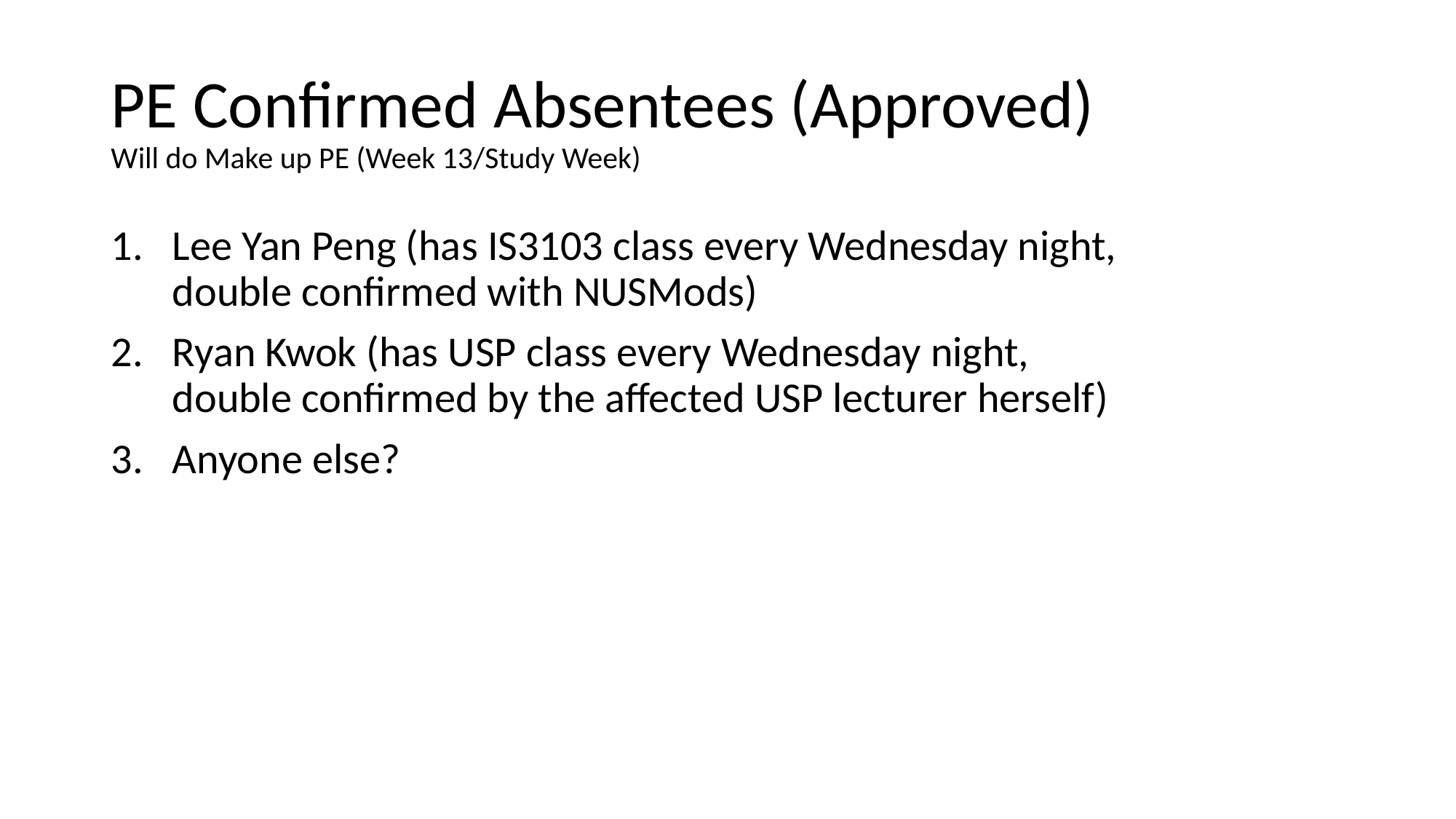

# PE Confirmed Absentees (Approved) Will do Make up PE (Week 13/Study Week)
Lee Yan Peng (has IS3103 class every Wednesday night,
double confirmed with NUSMods)
Ryan Kwok (has USP class every Wednesday night,
double confirmed by the affected USP lecturer herself)
Anyone else?